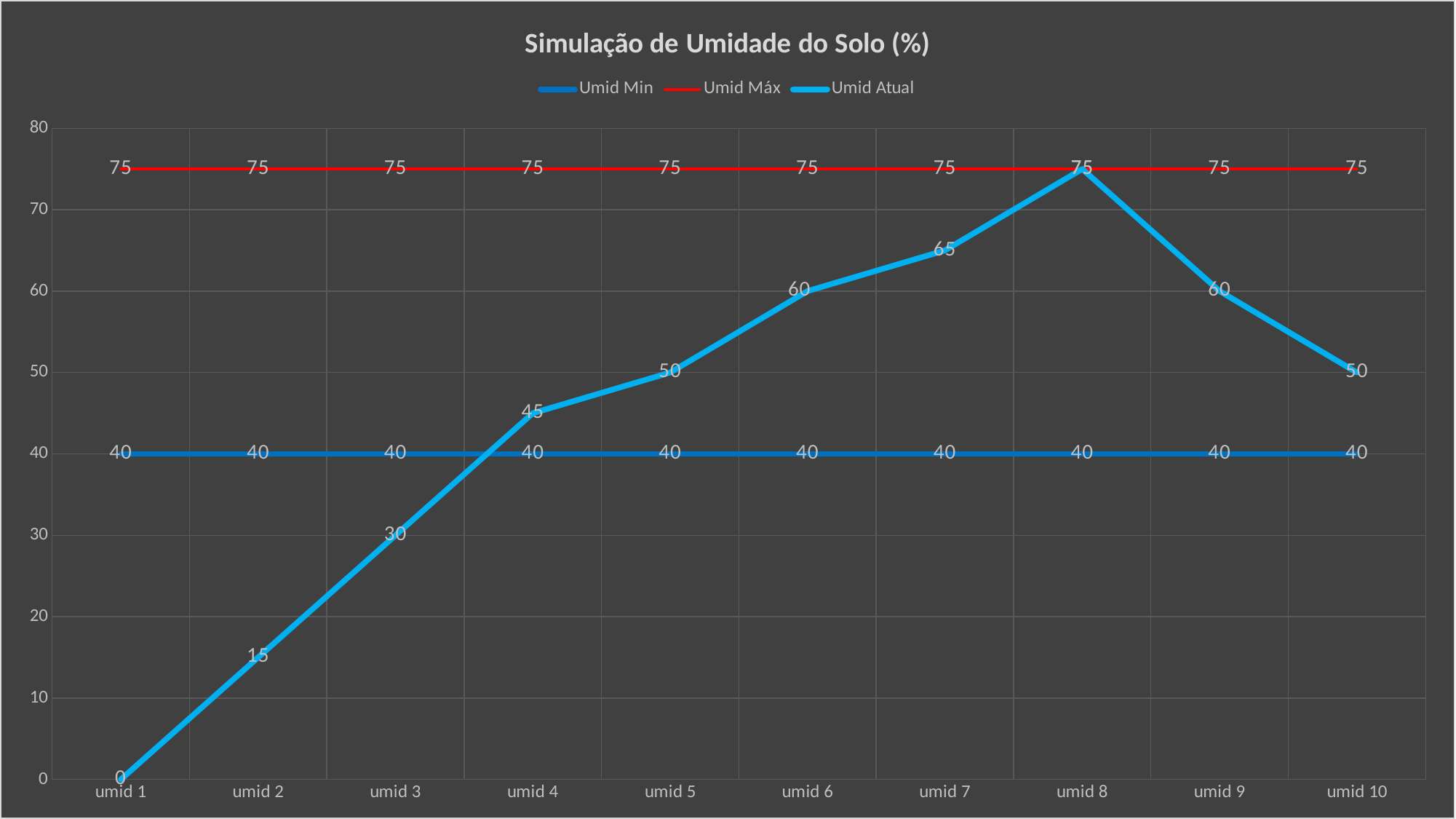

### Chart: Simulação de Umidade do Solo (%)

| Category | Umid Min | Umid Máx | Umid Atual |
|---|---|---|---|
| umid 1 | 40.0 | 75.0 | 0.0 |
| umid 2 | 40.0 | 75.0 | 15.0 |
| umid 3 | 40.0 | 75.0 | 30.0 |
| umid 4 | 40.0 | 75.0 | 45.0 |
| umid 5 | 40.0 | 75.0 | 50.0 |
| umid 6 | 40.0 | 75.0 | 60.0 |
| umid 7 | 40.0 | 75.0 | 65.0 |
| umid 8 | 40.0 | 75.0 | 75.0 |
| umid 9 | 40.0 | 75.0 | 60.0 |
| umid 10 | 40.0 | 75.0 | 50.0 |